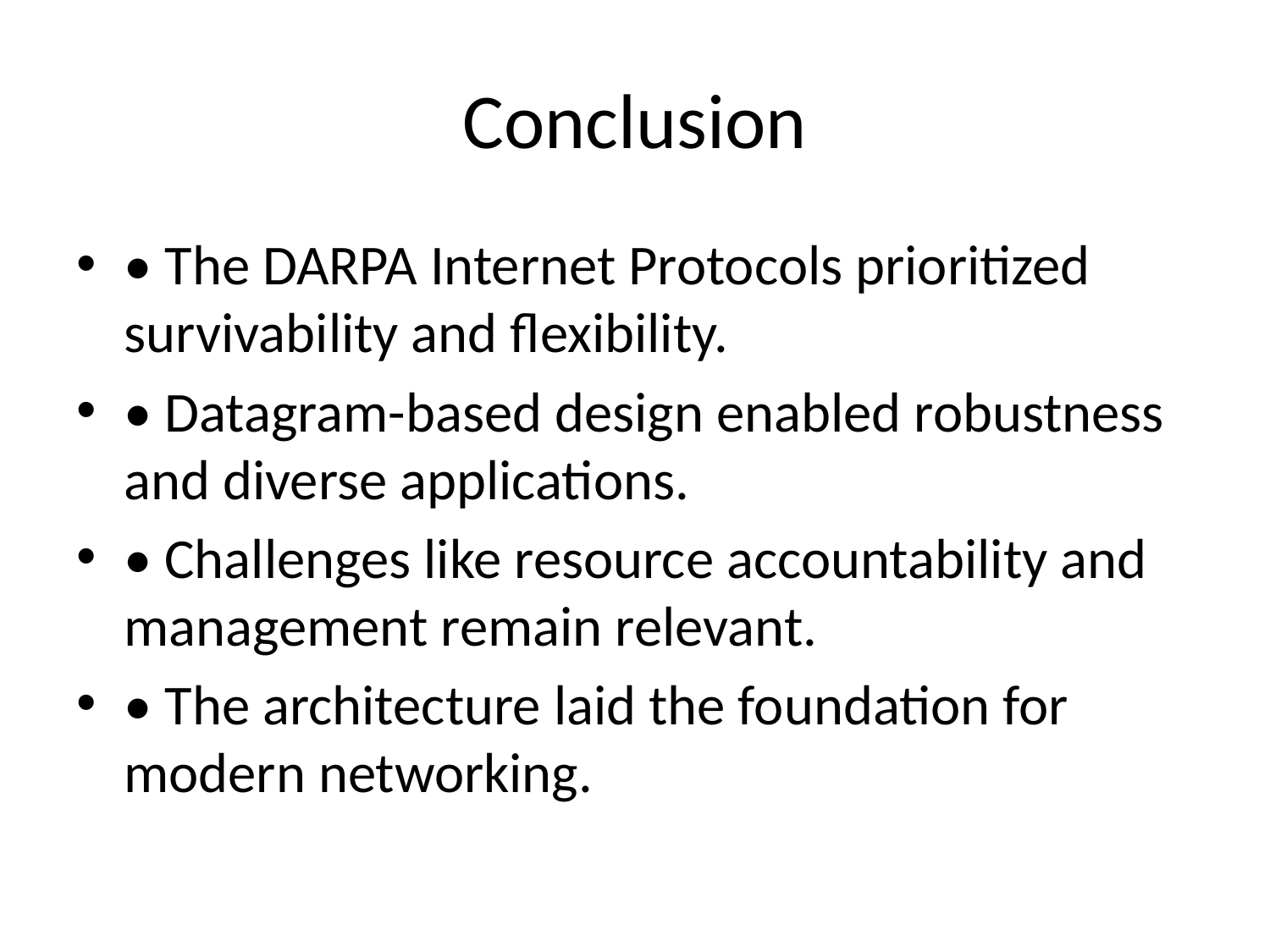

# Conclusion
• The DARPA Internet Protocols prioritized survivability and flexibility.
• Datagram-based design enabled robustness and diverse applications.
• Challenges like resource accountability and management remain relevant.
• The architecture laid the foundation for modern networking.